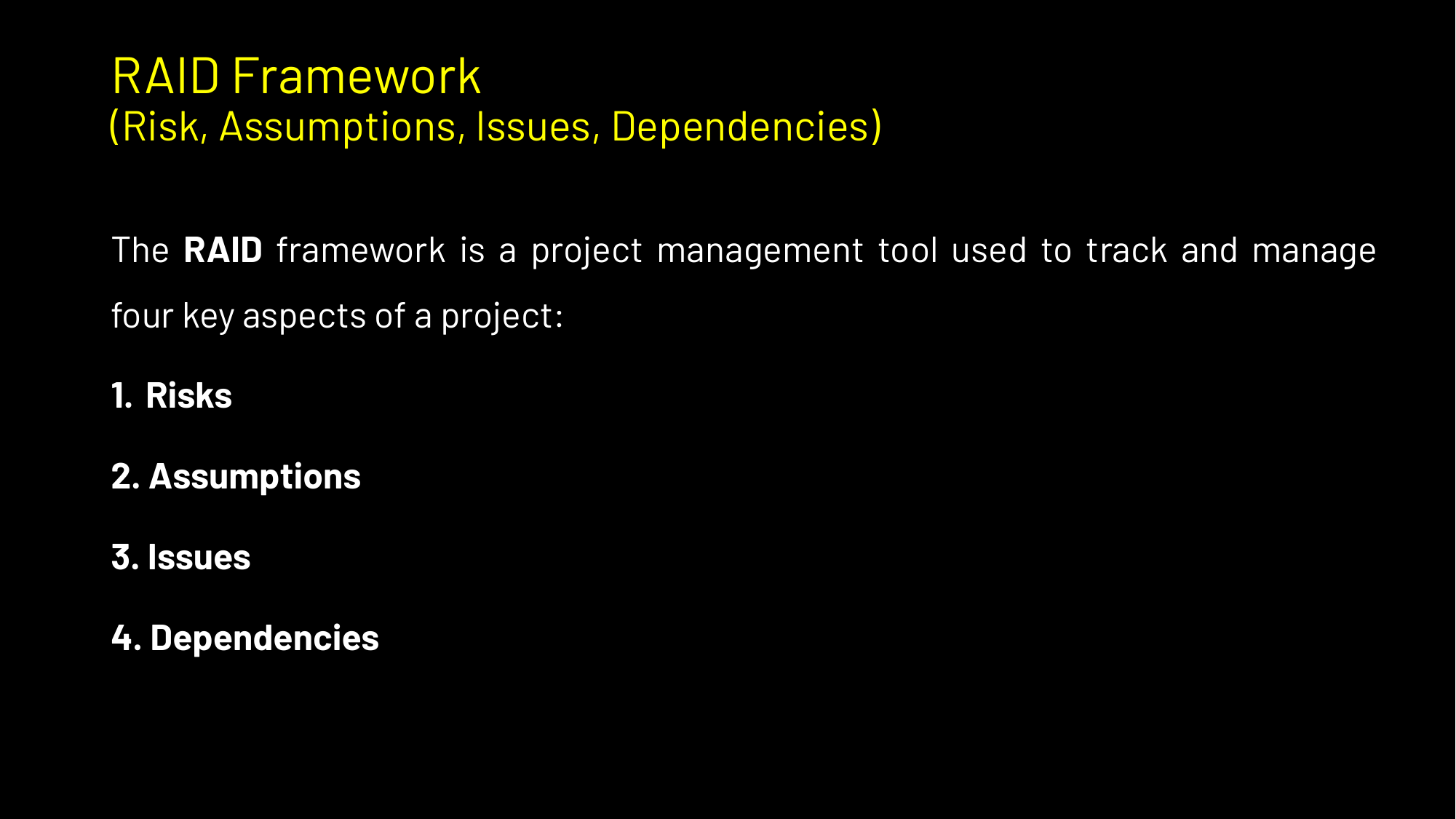

# RAID Framework (Risk, Assumptions, Issues, Dependencies)
The RAID framework is a project management tool used to track and manage four key aspects of a project:
 Risks
 Assumptions
 Issues
 Dependencies